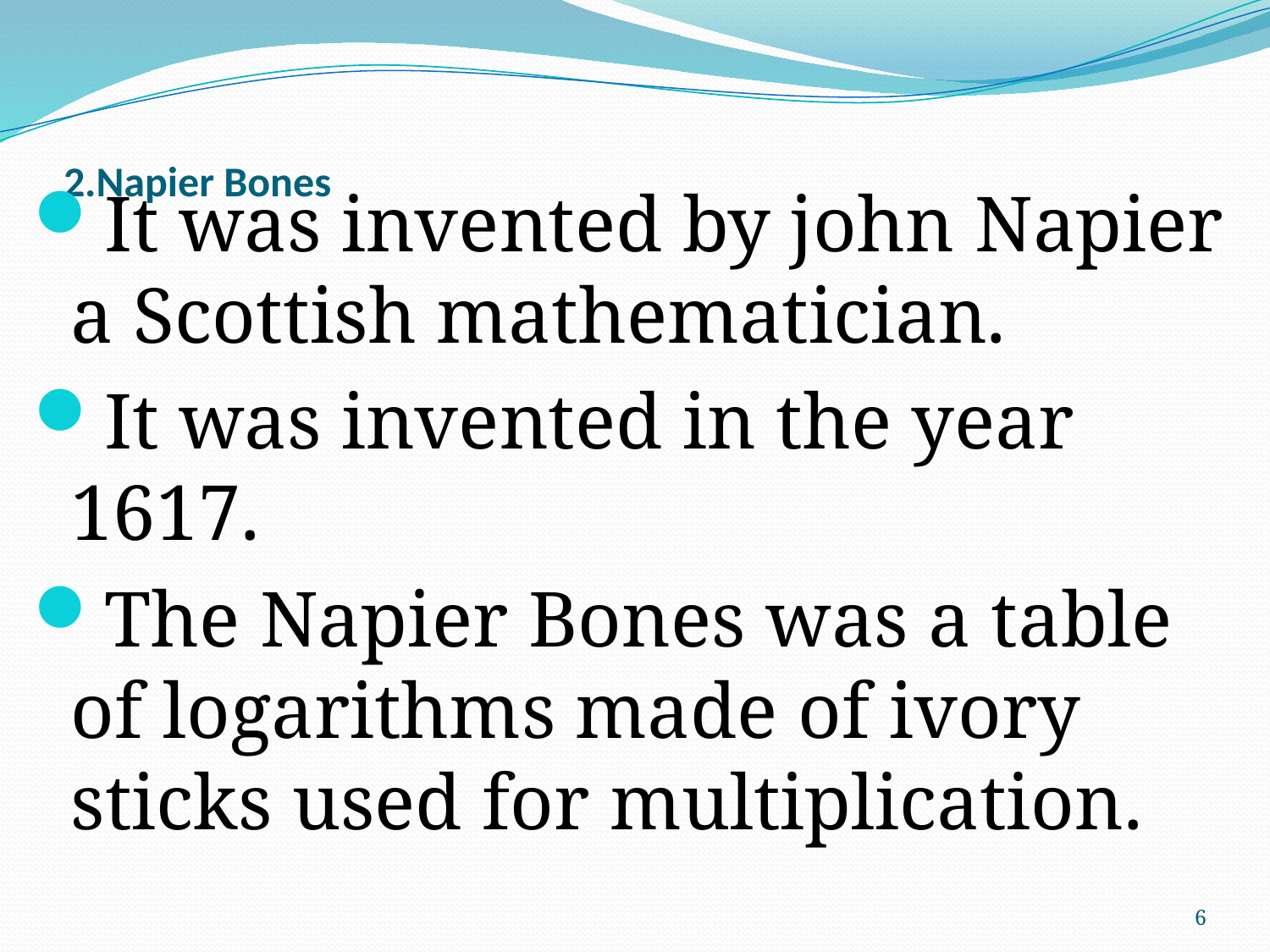

# 2.Napier Bones
It was invented by john Napier a Scottish mathematician.
It was invented in the year 1617.
The Napier Bones was a table of logarithms made of ivory sticks used for multiplication.

6